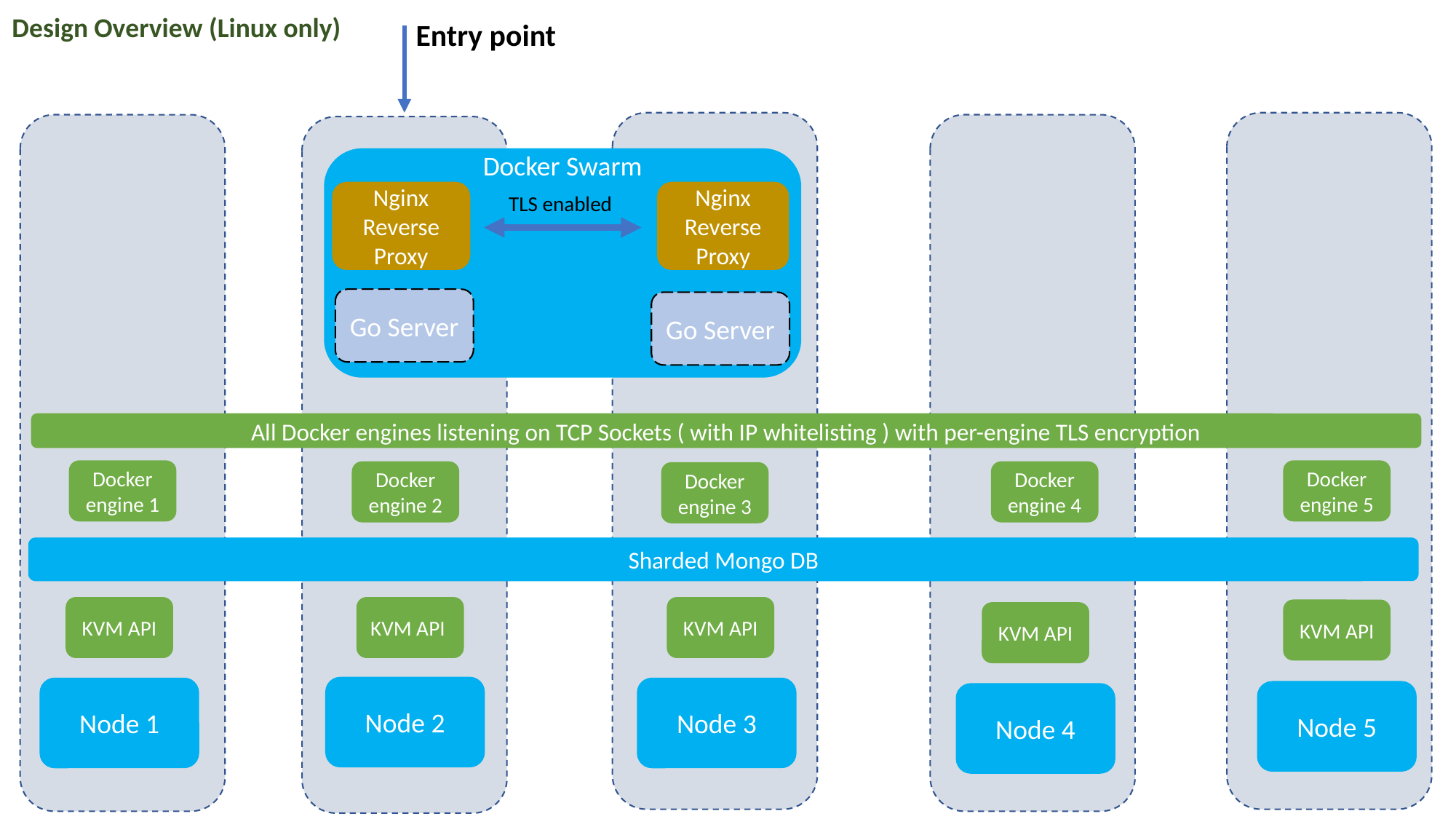

Design Overview (Linux only)
Entry point

Docker Swarm

Nginx
Reverse Proxy
Nginx
Reverse Proxy
TLS enabled
Go Server
Go Server
All Docker engines listening on TCP Sockets ( with IP whitelisting ) with per-engine TLS encryption
Docker engine 1
Docker engine 5
Docker engine 2
Docker engine 4
Docker engine 3
Sharded Mongo DB
KVM API
KVM API
KVM API
KVM API
KVM API
Node 2
Node 1
Node 3
Node 5
Node 4